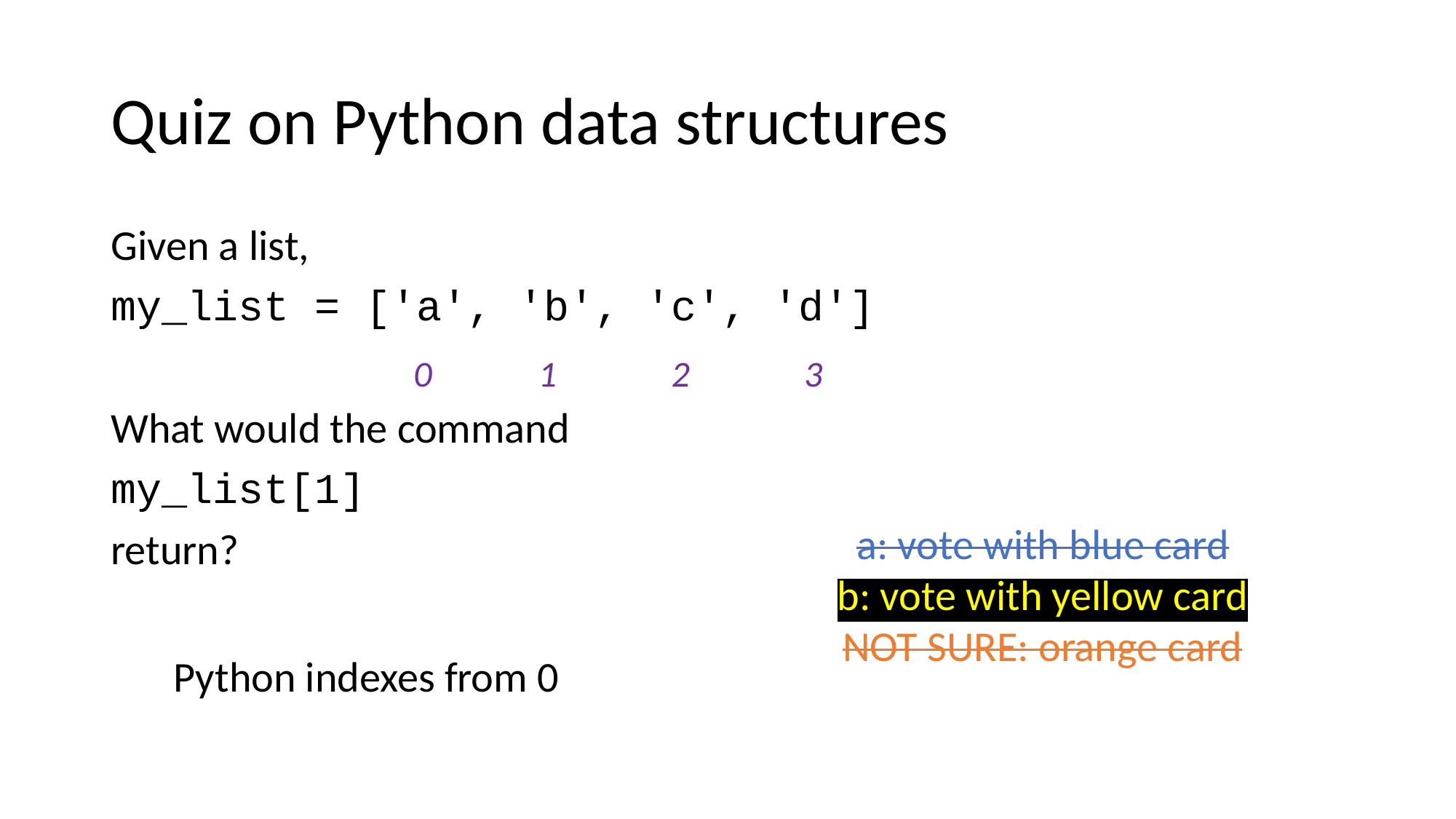

# Quiz on Python data structures
Given a list,
my_list = ['a', 'b', 'c', 'd']

What would the command
my_list[1]
return?
0             1              2              3
a: vote with blue card
b: vote with yellow card
NOT SURE: orange card
Python indexes from 0